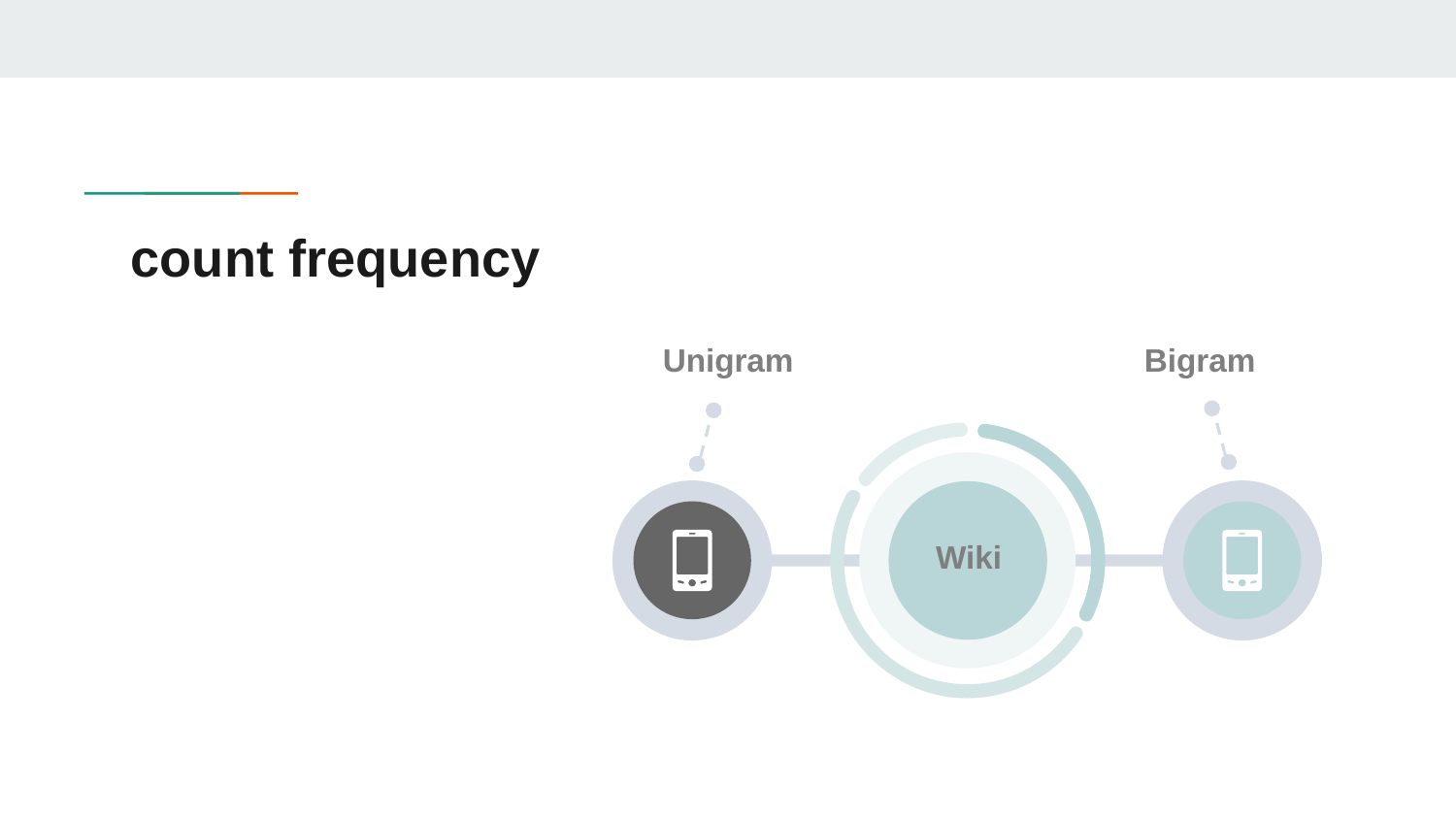

# count frequency

Unigram
Bigram

WIKI
Wiki